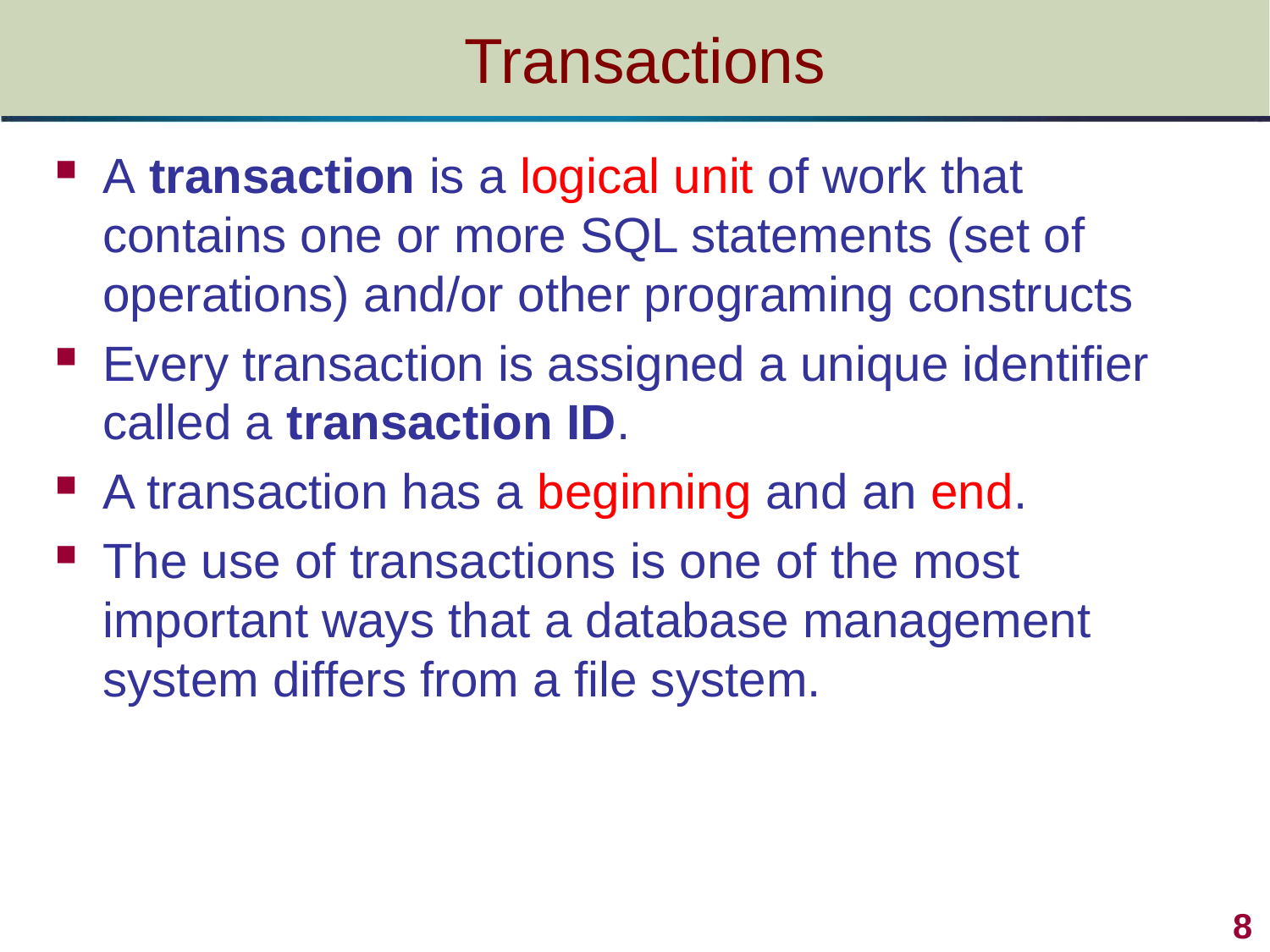

# Transactions
A transaction is a logical unit of work that contains one or more SQL statements (set of operations) and/or other programing constructs
Every transaction is assigned a unique identifier called a transaction ID.
A transaction has a beginning and an end.
The use of transactions is one of the most important ways that a database management system differs from a file system.

8